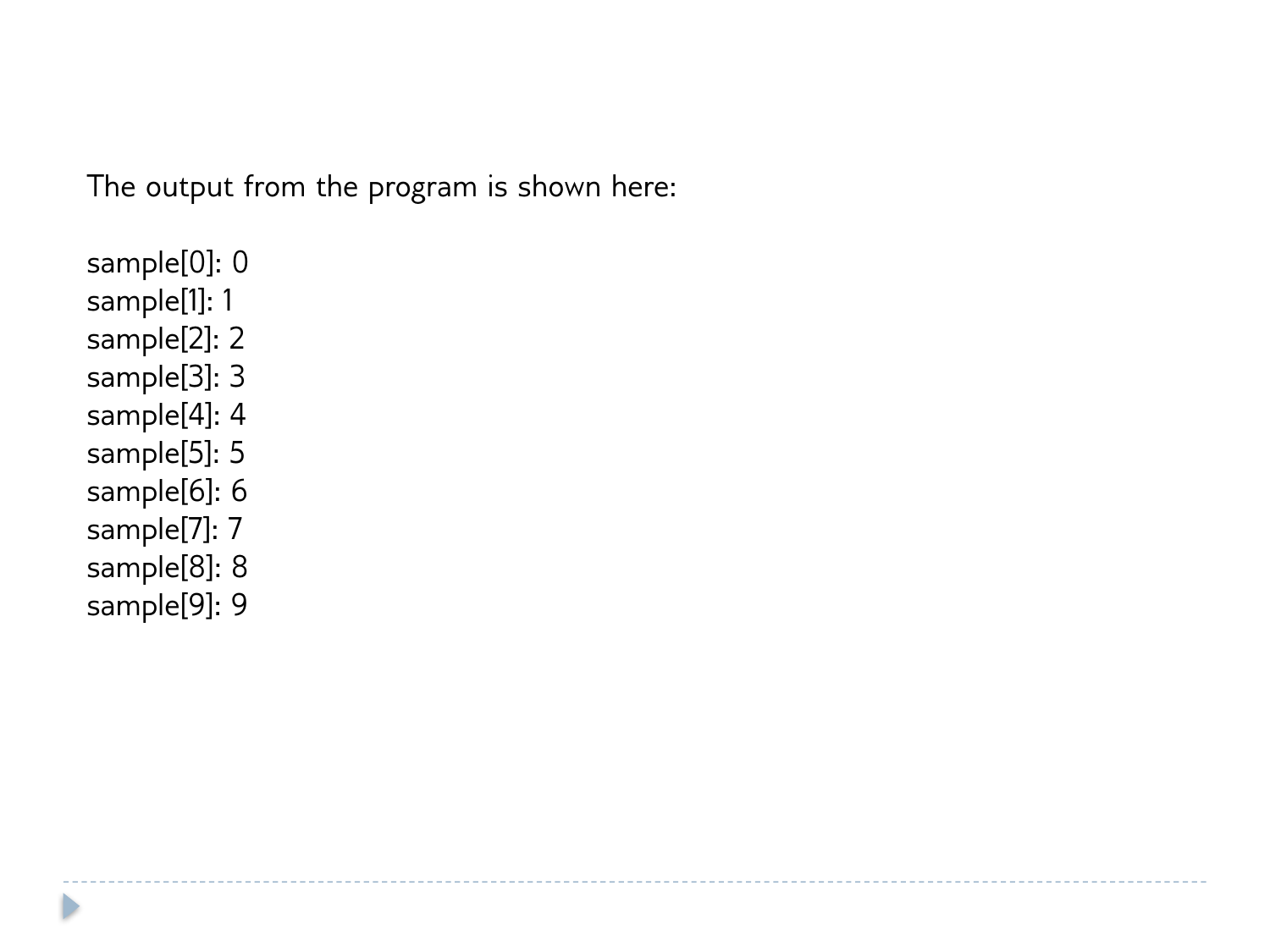

The output from the program is shown here:

sample[0]: 0
sample[1]: 1
sample[2]: 2
sample[3]: 3
sample[4]: 4
sample[5]: 5
sample[6]: 6
sample[7]: 7
sample[8]: 8
sample[9]: 9